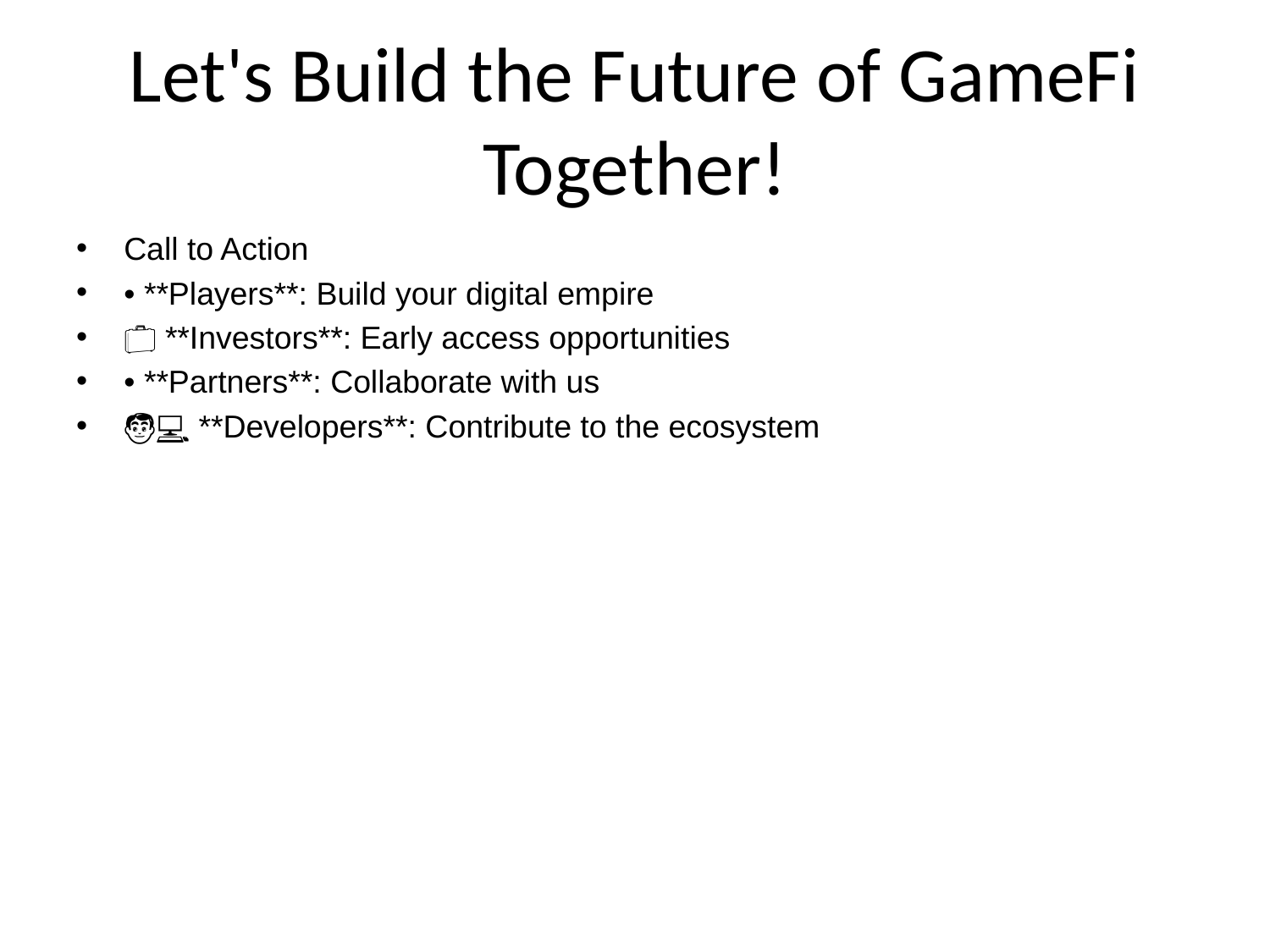

# Let's Build the Future of GameFi Together!
Call to Action
• **Players**: Build your digital empire
💼 **Investors**: Early access opportunities
• **Partners**: Collaborate with us
👨‍💻 **Developers**: Contribute to the ecosystem